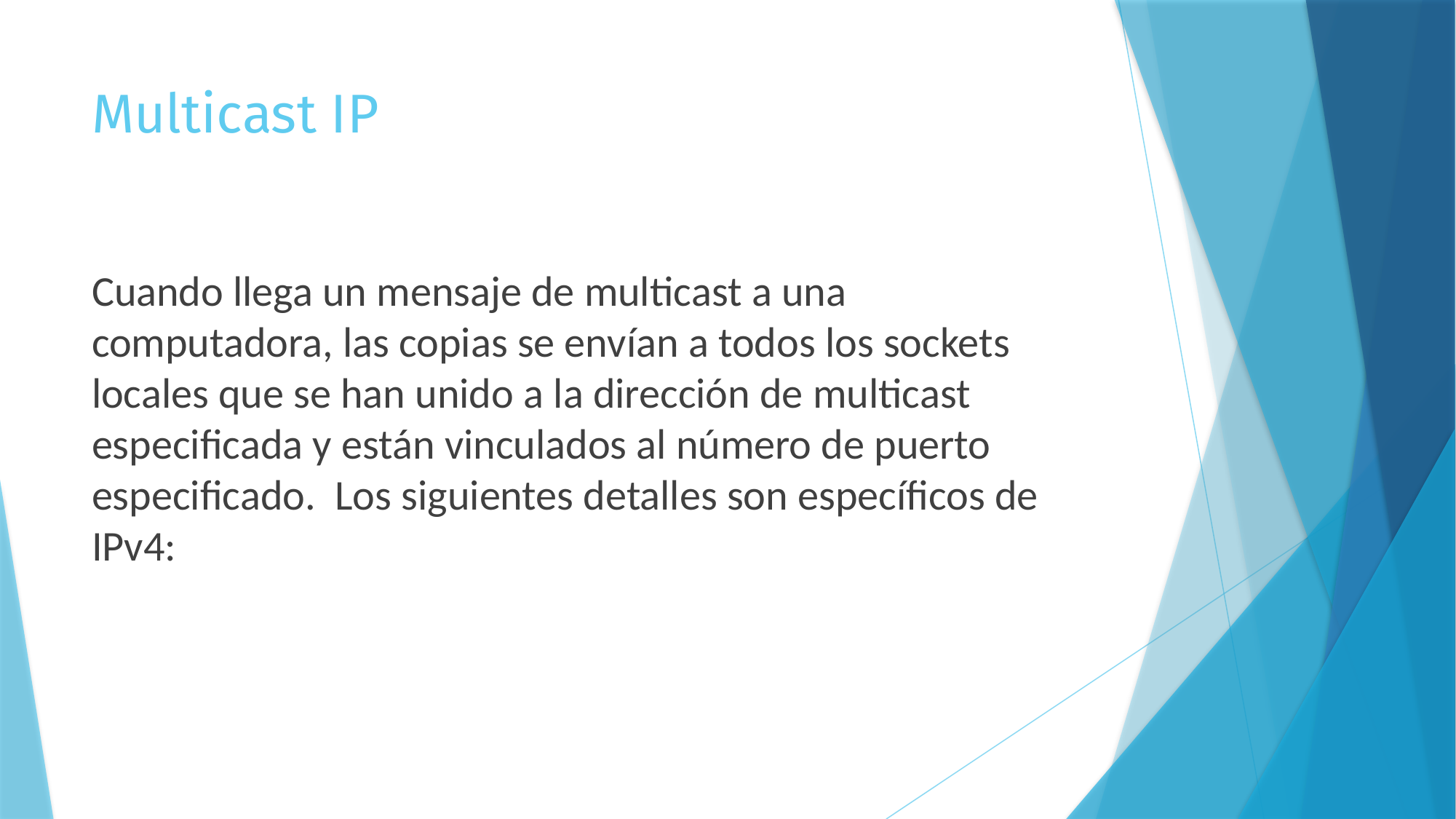

# Multicast IP
Cuando llega un mensaje de multicast a una computadora, las copias se envían a todos los sockets locales que se han unido a la dirección de multicast especificada y están vinculados al número de puerto especificado.  Los siguientes detalles son específicos de IPv4: